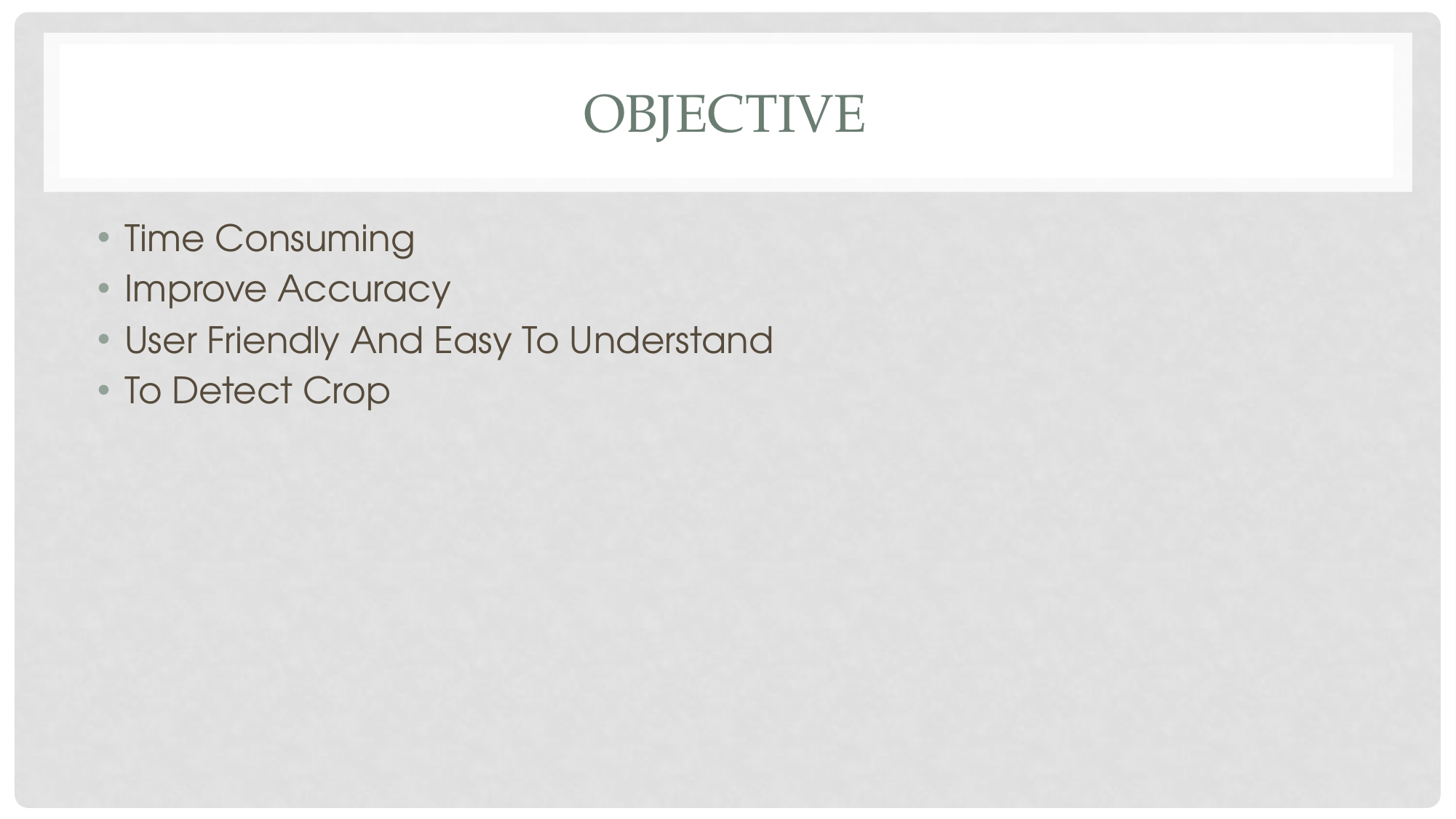

# Objective
Time Consuming
Improve Accuracy
User Friendly And Easy To Understand
To Detect Crop